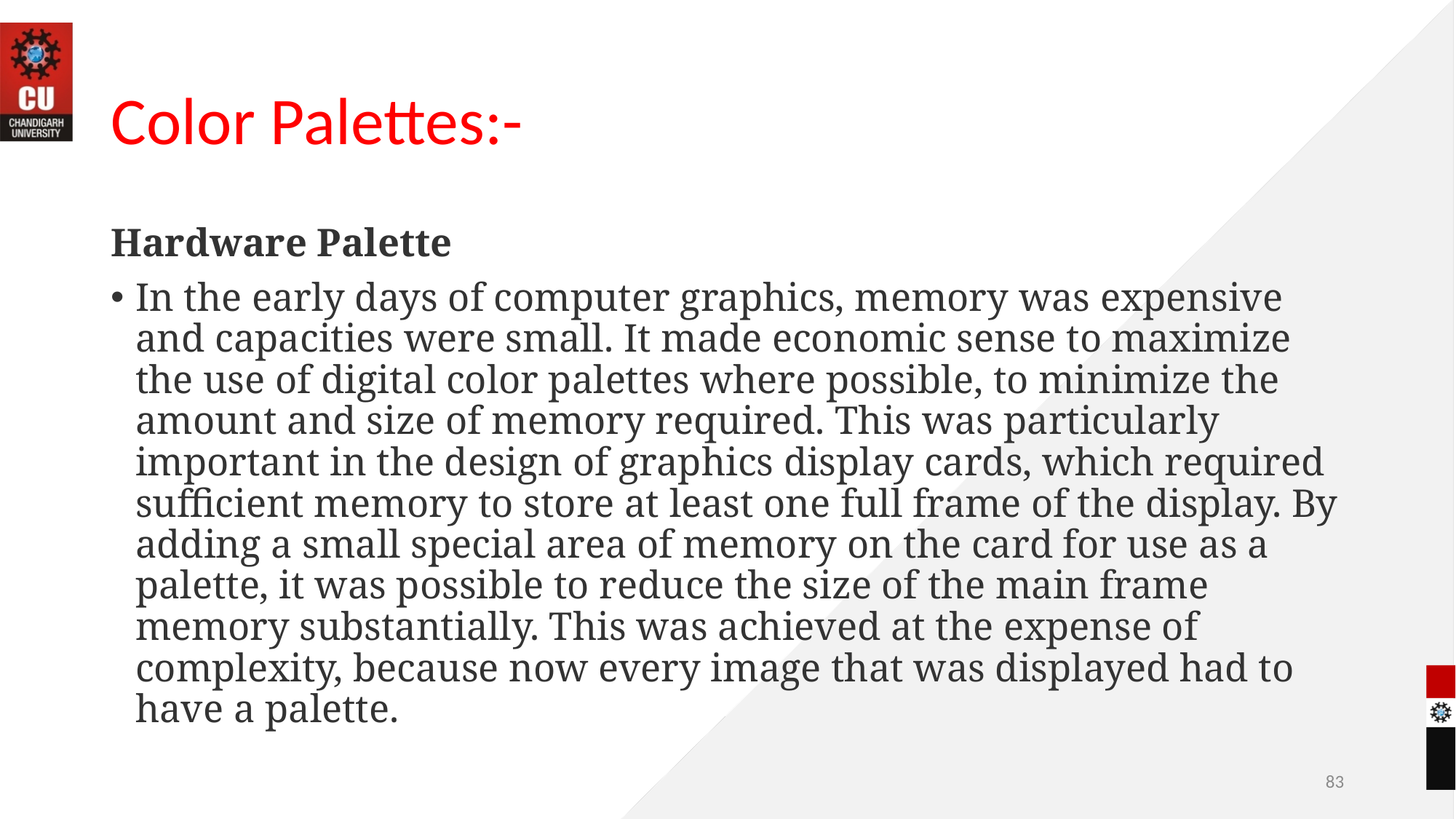

# Color Palettes:-
Hardware Palette
In the early days of computer graphics, memory was expensive and capacities were small. It made economic sense to maximize the use of digital color palettes where possible, to minimize the amount and size of memory required. This was particularly important in the design of graphics display cards, which required sufficient memory to store at least one full frame of the display. By adding a small special area of memory on the card for use as a palette, it was possible to reduce the size of the main frame memory substantially. This was achieved at the expense of complexity, because now every image that was displayed had to have a palette.

83